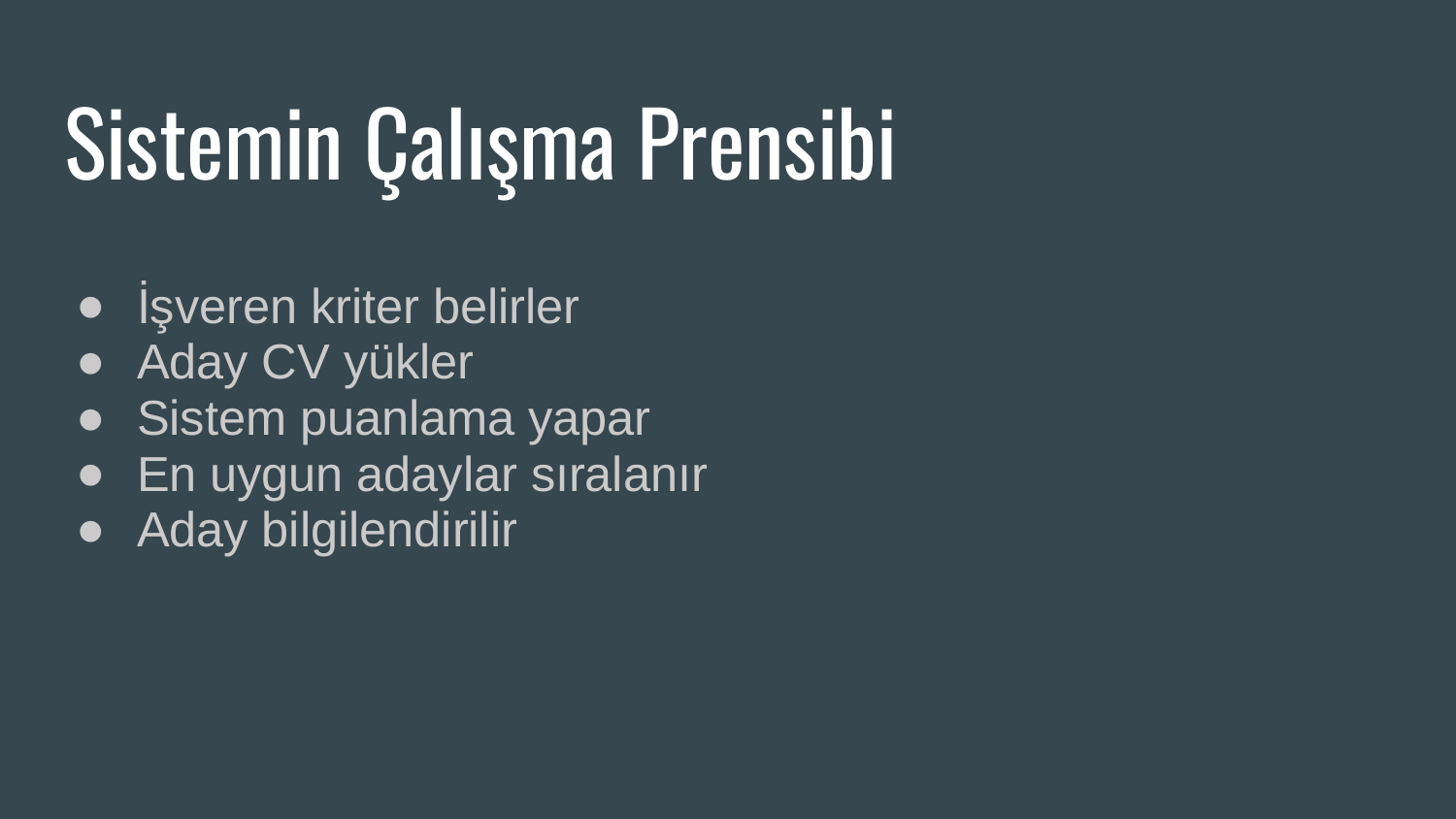

# Sistemin Çalışma Prensibi
İşveren kriter belirler
Aday CV yükler
Sistem puanlama yapar
En uygun adaylar sıralanır
Aday bilgilendirilir